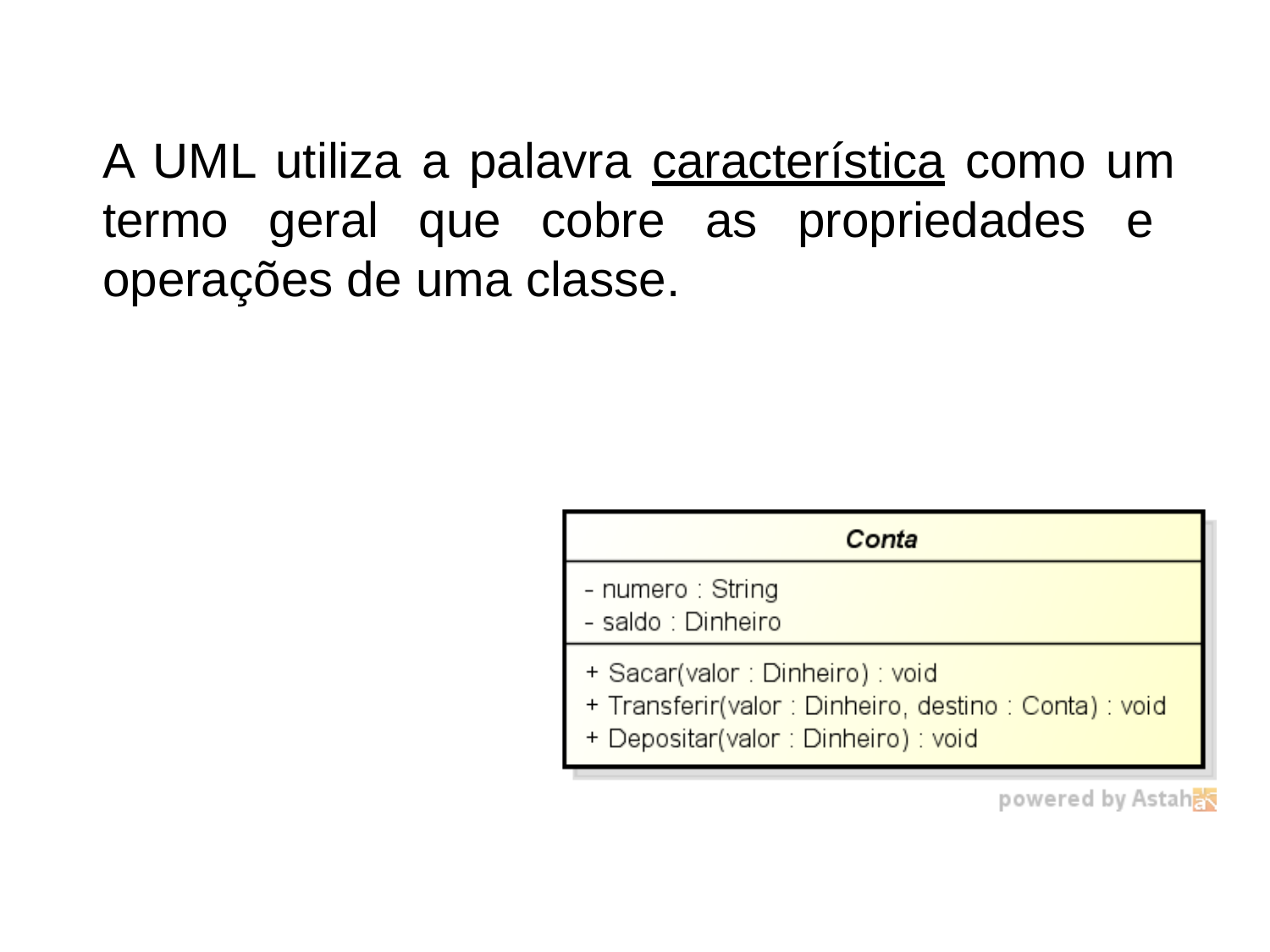

# Propriedades e operações
A UML utiliza a palavra característica como um  termo geral que cobre as propriedades e  operações de uma classe.